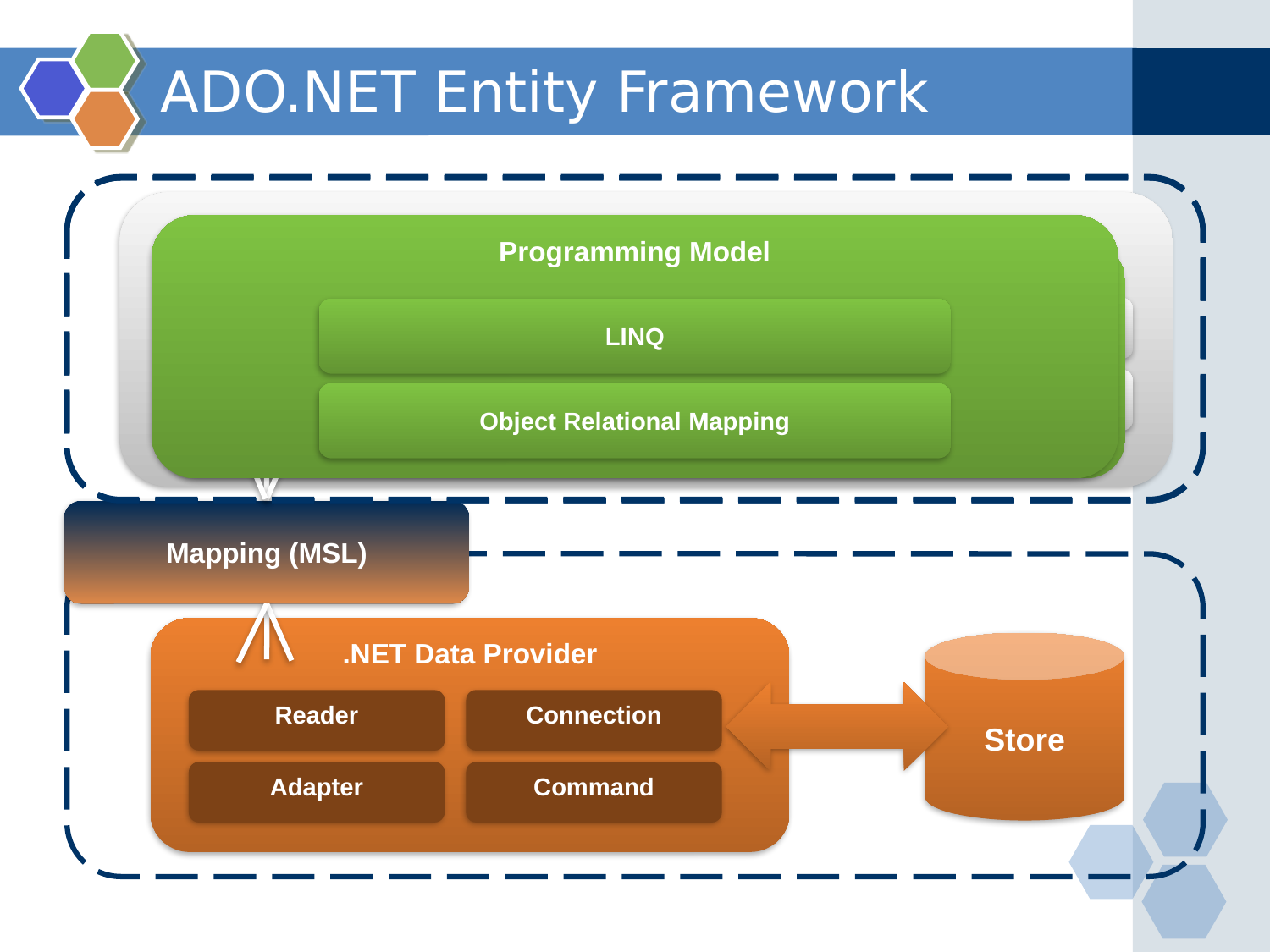

# ADO.NET Entity Framework
EF
.NET Entity Provider (Entity SQL)
Reader
Connection
Command
EF
Programming Model
LINQ
Object Relational Mapping
EF
Conceptual Model
Entity
Entity
relationship
Entity Data Model
(CSDL)
Store Model
(SSDL)
Mapping (MSL)
V2.0
.NET Data Provider
Store

Reader
Connection
Adapter
Command